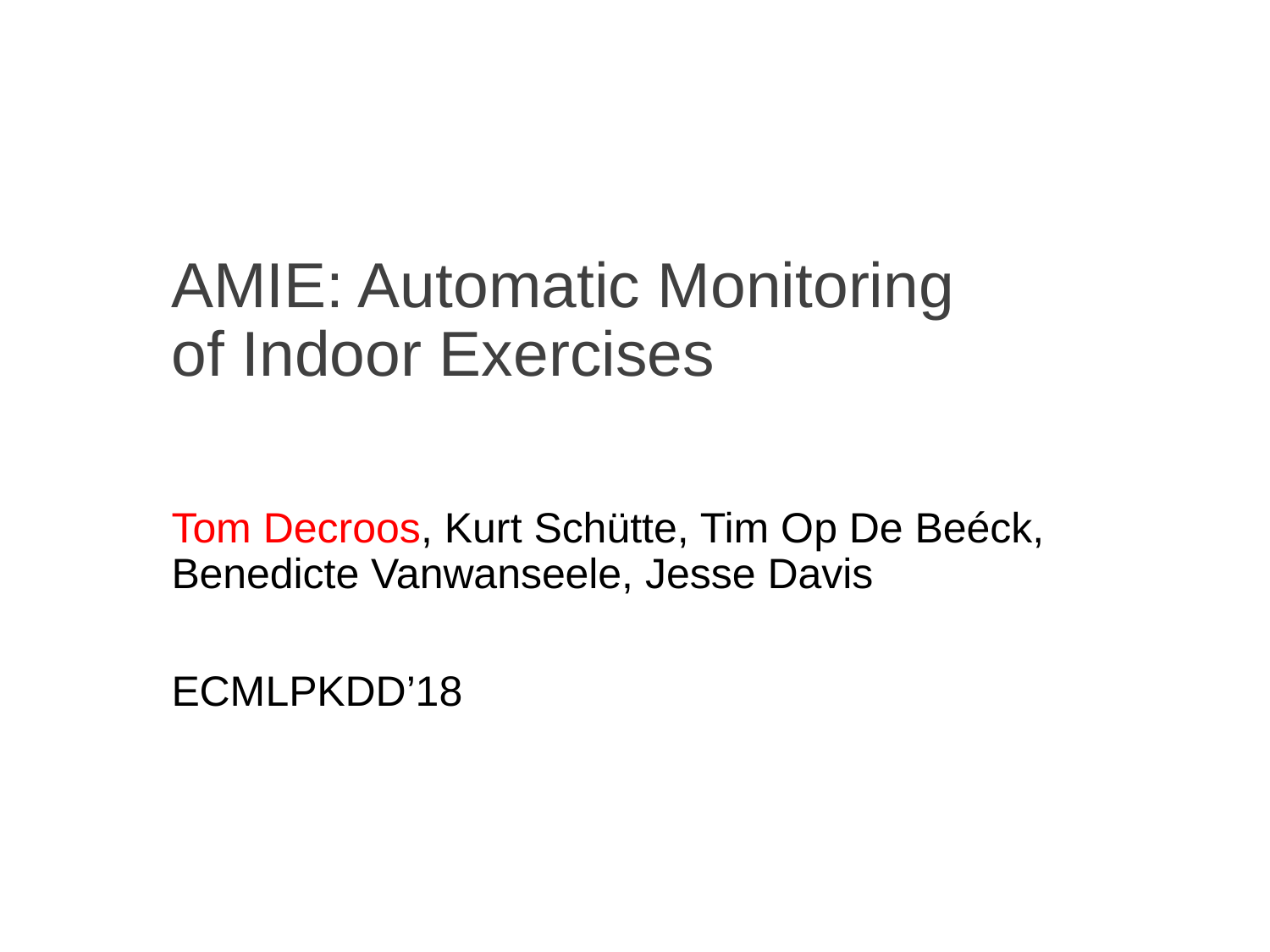

# AMIE: Automatic Monitoring of Indoor Exercises
Tom Decroos, Kurt Schütte, Tim Op De Beéck, Benedicte Vanwanseele, Jesse Davis

ECMLPKDD’18